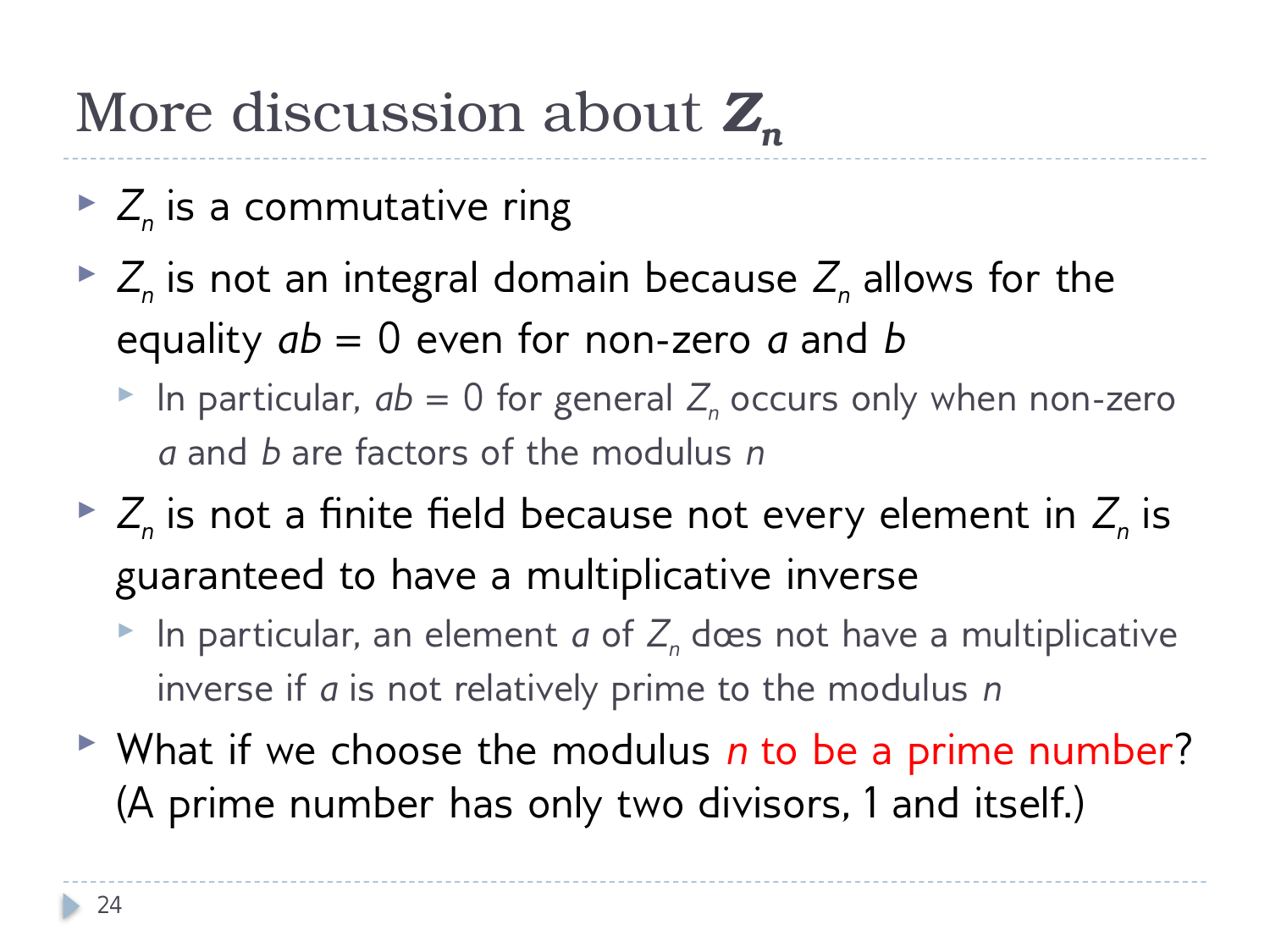

# More discussion about Zn
Zn is a commutative ring
Zn is not an integral domain because Zn allows for the equality ab = 0 even for non-zero a and b
In particular, ab = 0 for general Zn occurs only when non-zero a and b are factors of the modulus n
Zn is not a finite field because not every element in Zn is guaranteed to have a multiplicative inverse
In particular, an element a of Zn does not have a multiplicative inverse if a is not relatively prime to the modulus n
What if we choose the modulus n to be a prime number? (A prime number has only two divisors, 1 and itself.)
24